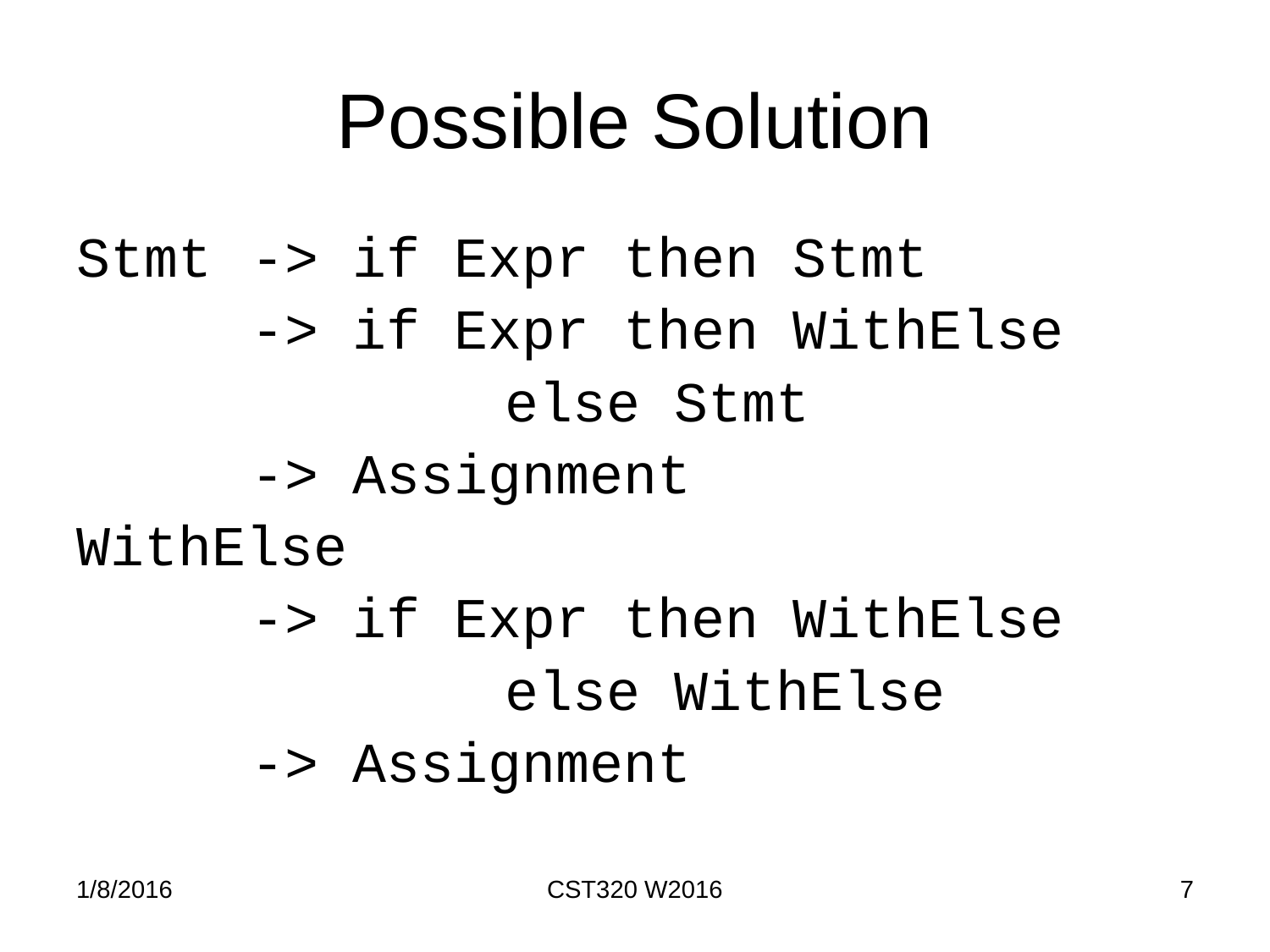

# Possible Solution
Stmt	-> if Expr then Stmt
		-> if Expr then WithElse
				else Stmt
		-> Assignment
WithElse
		-> if Expr then WithElse
				else WithElse
		-> Assignment
1/8/2016
CST320 W2016
7